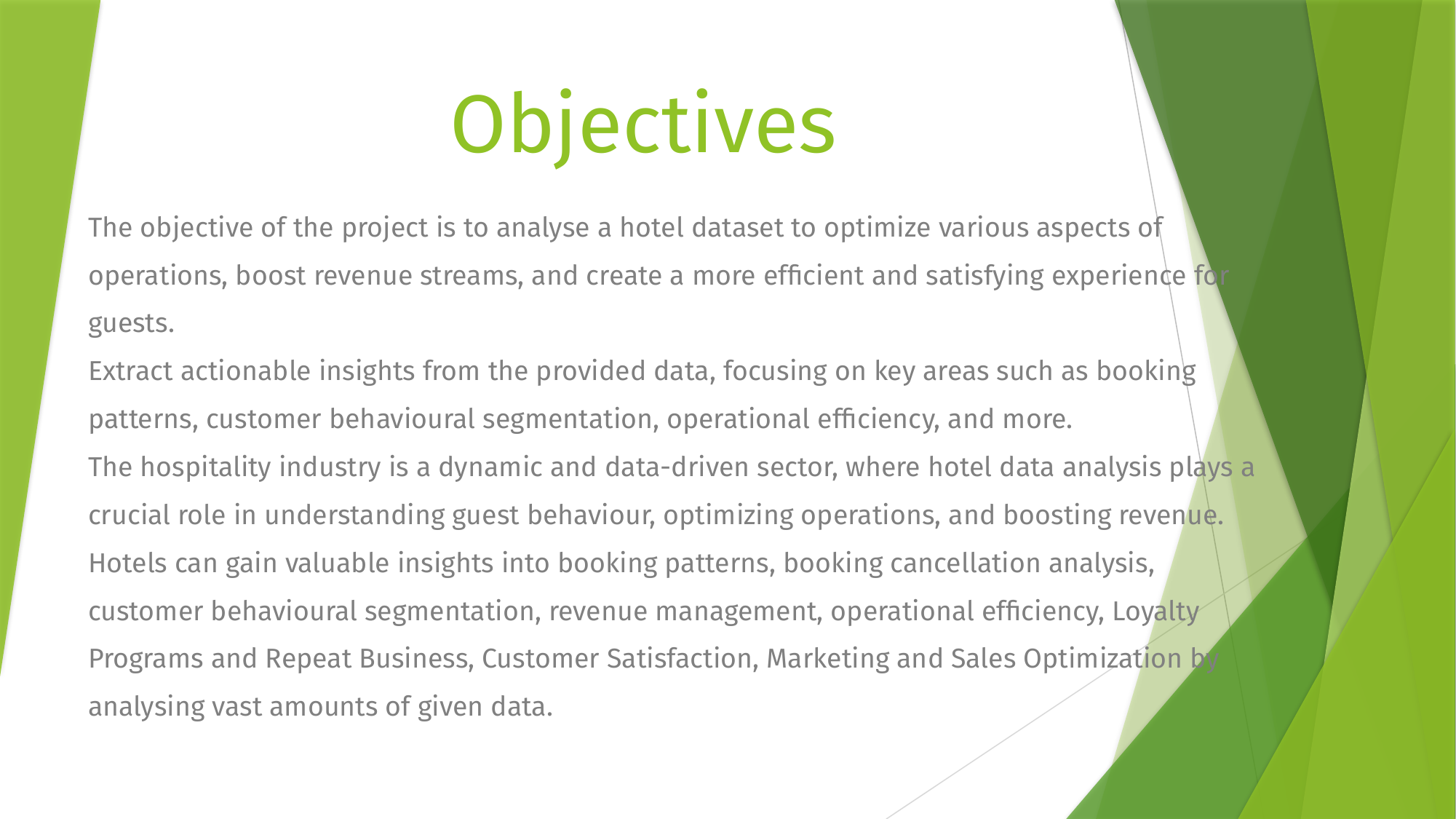

# Objectives
The objective of the project is to analyse a hotel dataset to optimize various aspects of
operations, boost revenue streams, and create a more efficient and satisfying experience for
guests.
Extract actionable insights from the provided data, focusing on key areas such as booking
patterns, customer behavioural segmentation, operational efficiency, and more.
The hospitality industry is a dynamic and data-driven sector, where hotel data analysis plays a
crucial role in understanding guest behaviour, optimizing operations, and boosting revenue.
Hotels can gain valuable insights into booking patterns, booking cancellation analysis,
customer behavioural segmentation, revenue management, operational efficiency, Loyalty
Programs and Repeat Business, Customer Satisfaction, Marketing and Sales Optimization by
analysing vast amounts of given data.